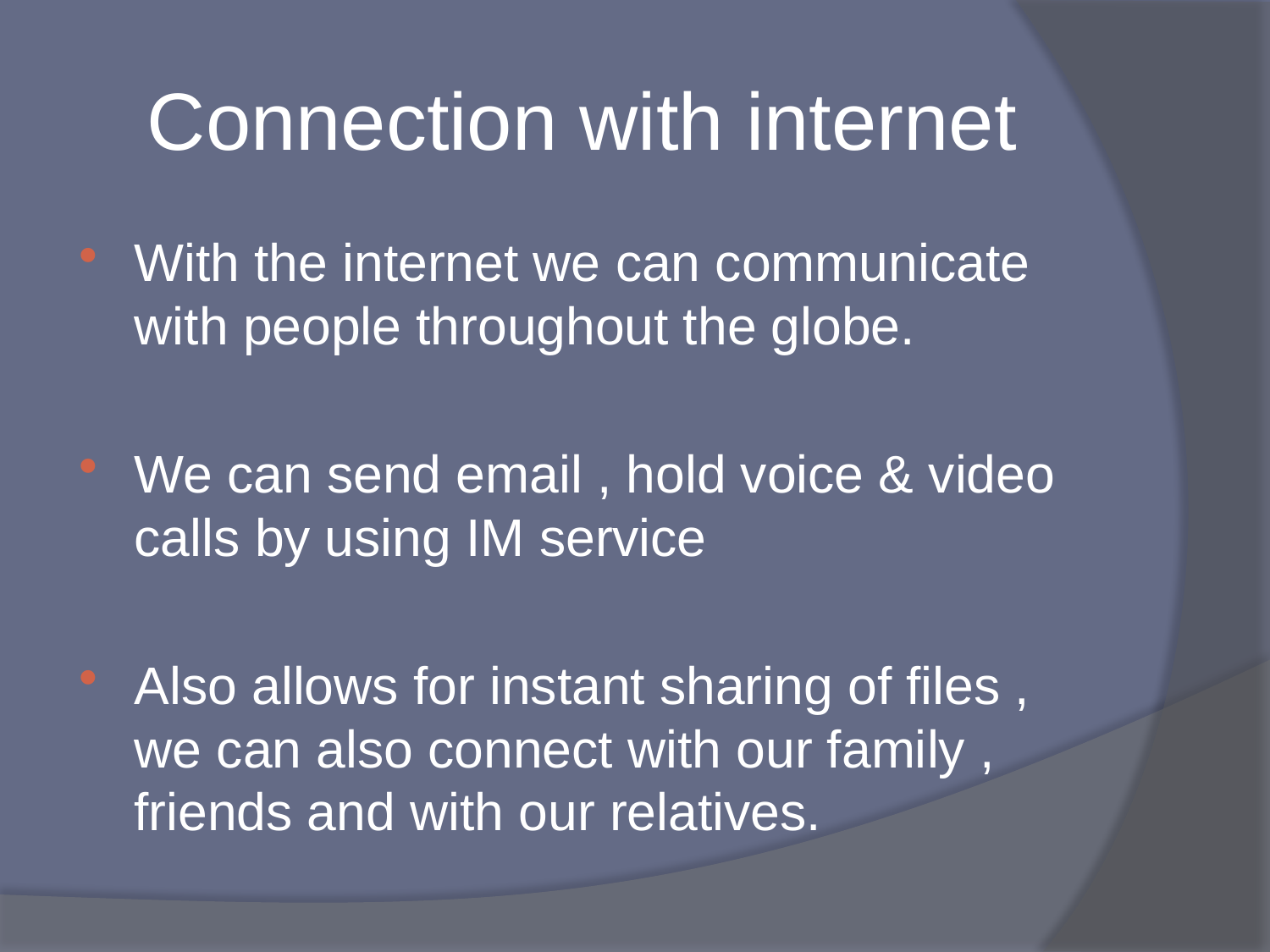

# Connection with internet
With the internet we can communicate with people throughout the globe.

We can send email , hold voice & video calls by using IM service

Also allows for instant sharing of files , we can also connect with our family , friends and with our relatives.